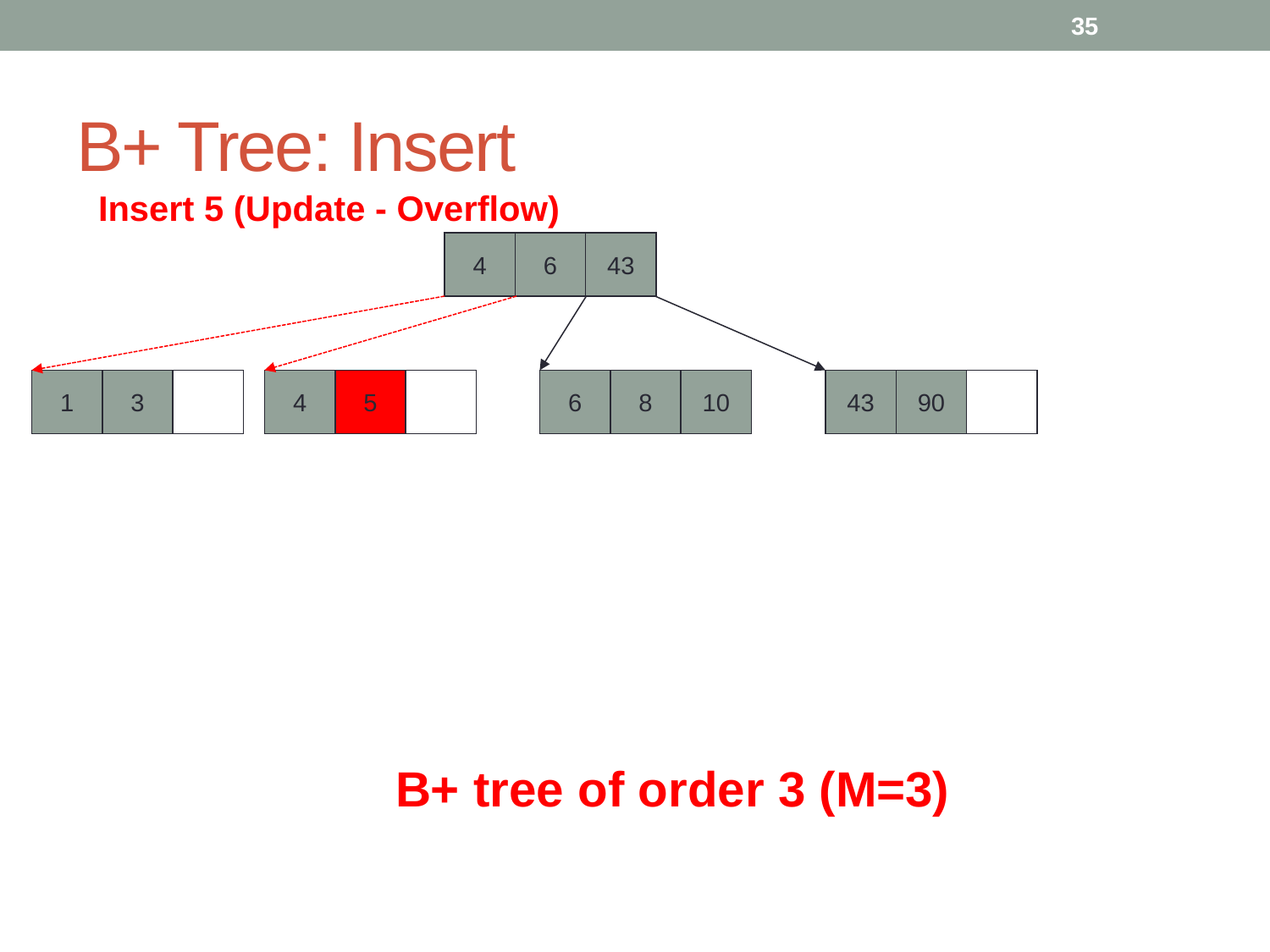

35
# B+ Tree: Insert
Insert 5 (Update - Overflow)
4
6
43

1
3

4
5

6
8
10
43
90

B+ tree of order 3 (M=3)